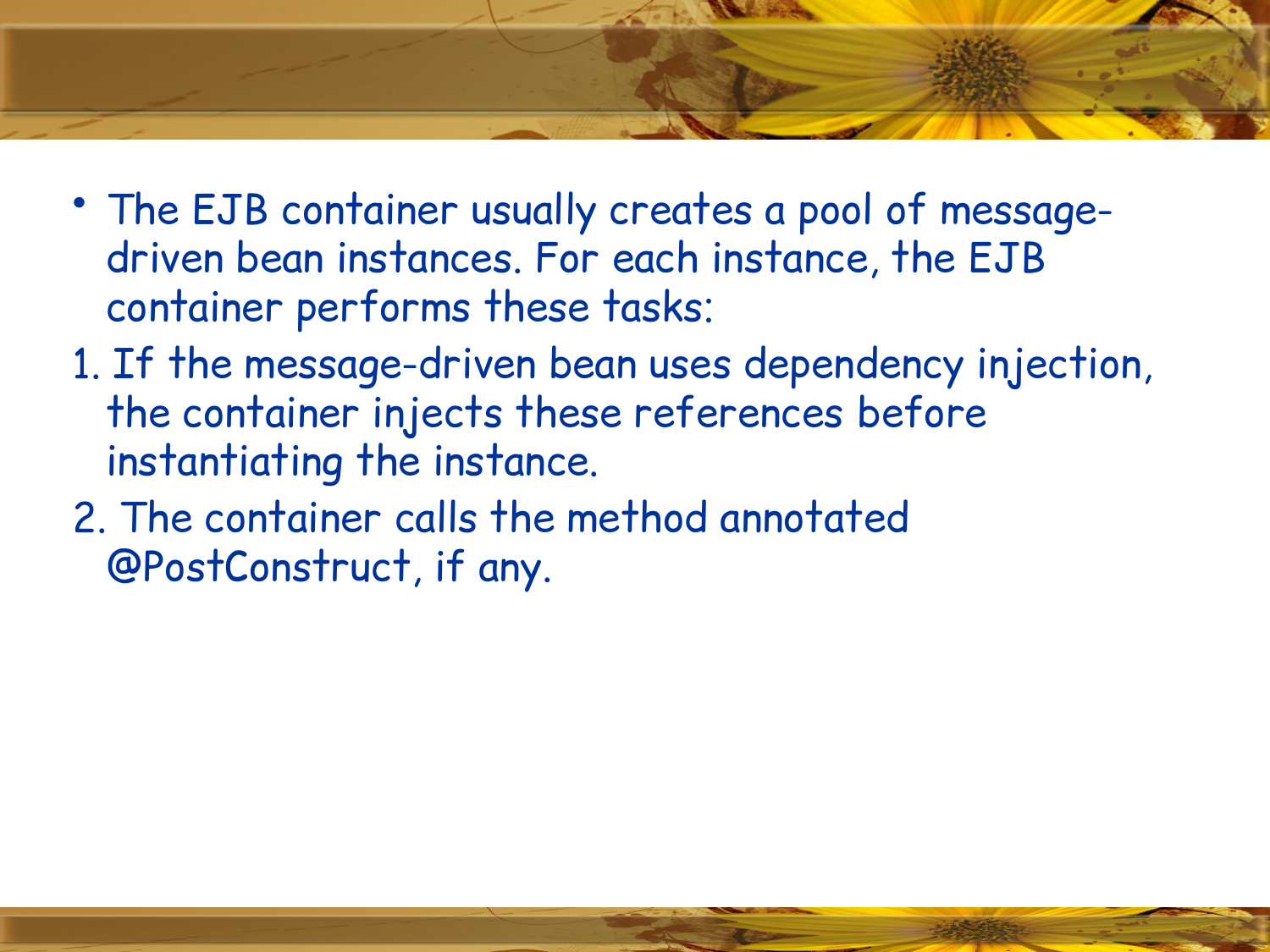

The EJB container usually creates a pool of message-driven bean instances. For each instance, the EJB container performs these tasks:
1. If the message-driven bean uses dependency injection, the container injects these references before instantiating the instance.
2. The container calls the method annotated @PostConstruct, if any.